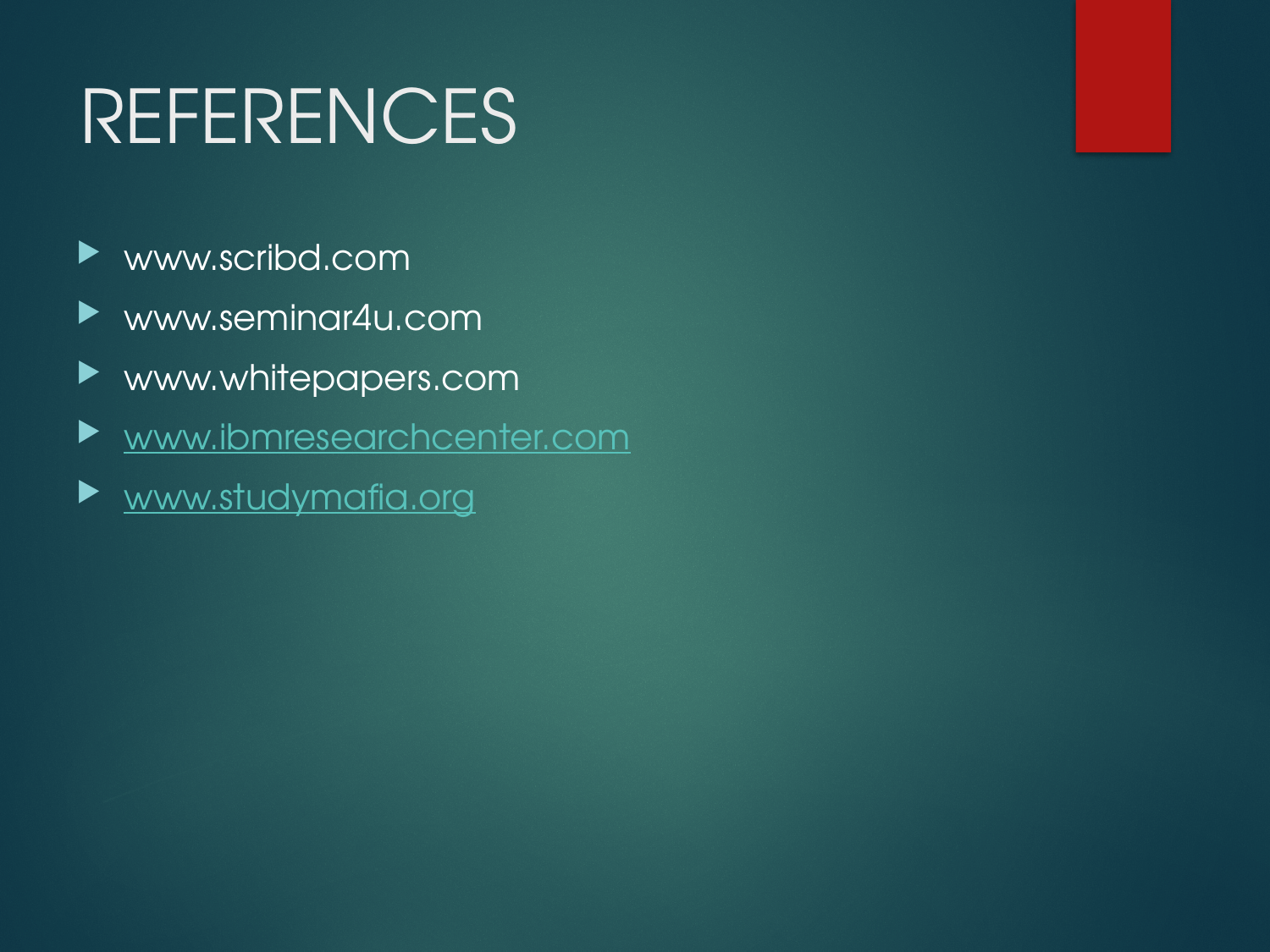

# REFERENCES
www.scribd.com
www.seminar4u.com
www.whitepapers.com
www.ibmresearchcenter.com
www.studymafia.org